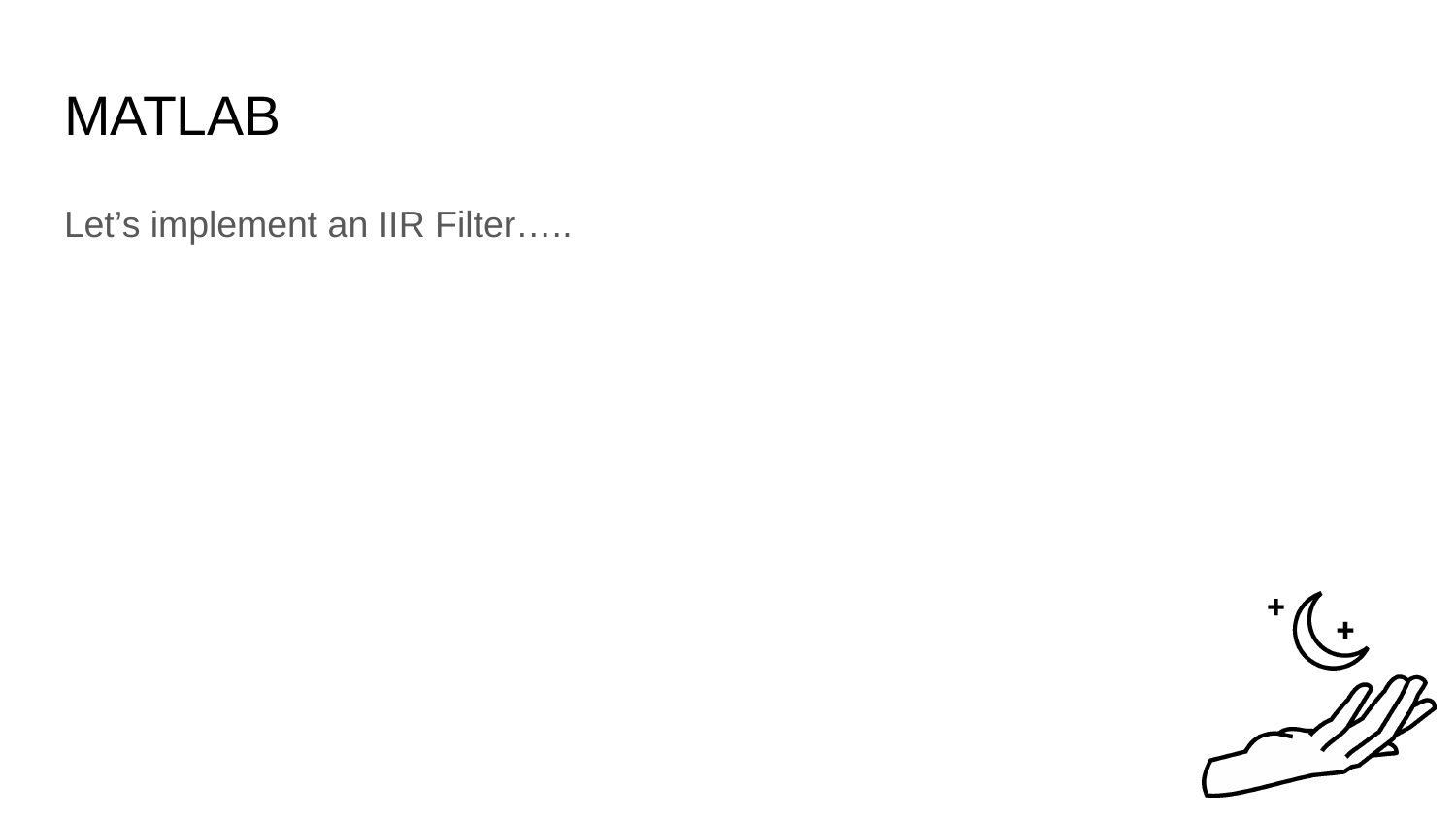

# MATLAB
Let’s implement an IIR Filter…..